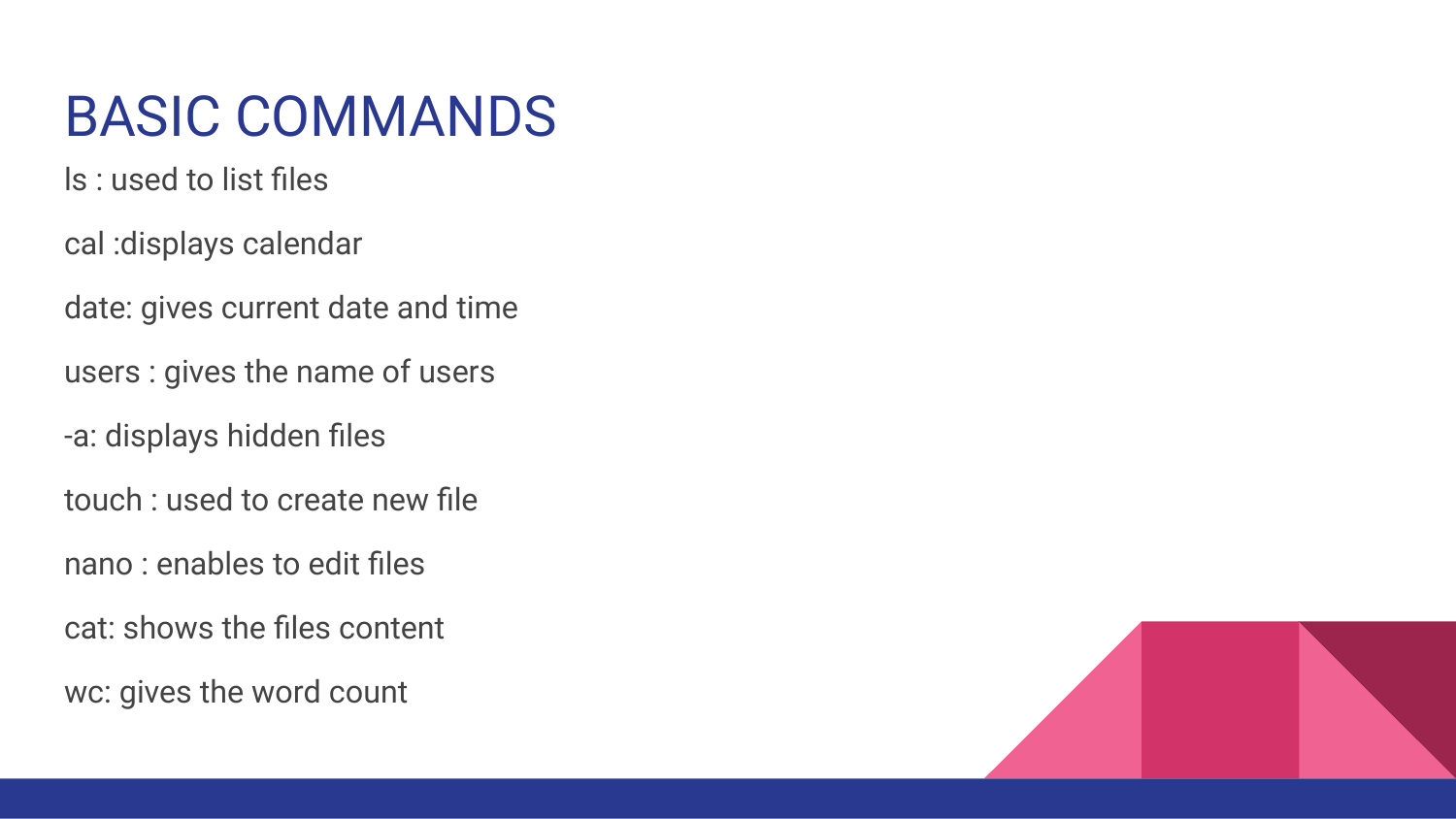

# BASIC COMMANDS
ls : used to list files
cal :displays calendar
date: gives current date and time
users : gives the name of users
-a: displays hidden files
touch : used to create new file
nano : enables to edit files
cat: shows the files content
wc: gives the word count